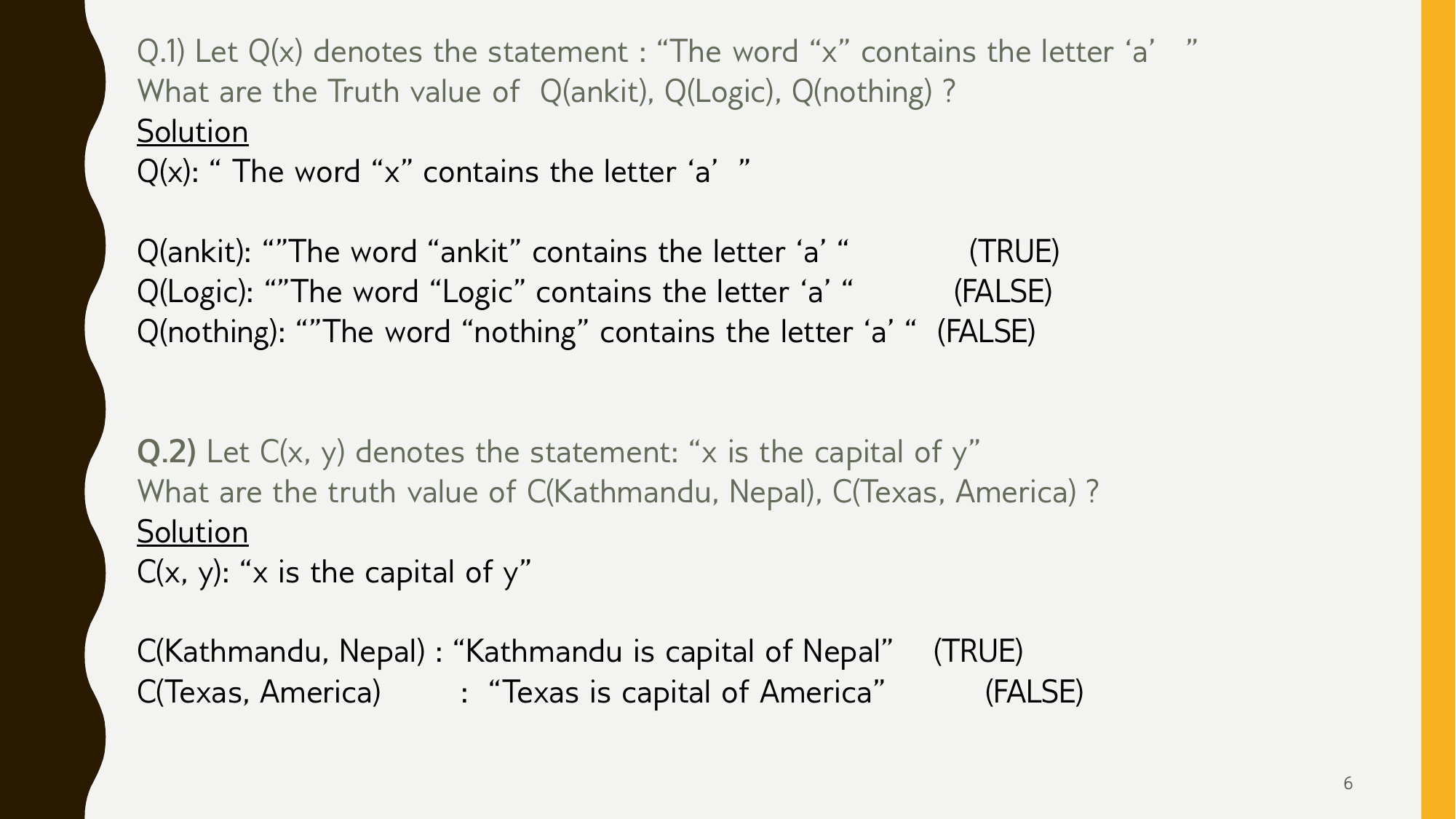

Q.1) Let Q(x) denotes the statement : “The word “x” contains the letter ‘a’   ”
What are the Truth value of  Q(ankit), Q(Logic), Q(nothing) ?
Solution
Q(x): “ The word “x” contains the letter ‘a’  ”

Q(ankit): “”The word “ankit” contains the letter ‘a’ “            (TRUE)
Q(Logic): “”The word “Logic” contains the letter ‘a’ “          (FALSE)
Q(nothing): “”The word “nothing” contains the letter ‘a’ “  (FALSE)

Q.2) Let C(x, y) denotes the statement: “x is the capital of y”
What are the truth value of C(Kathmandu, Nepal), C(Texas, America) ?
Solution
C(x, y): “x is the capital of y”
C(Kathmandu, Nepal) : “Kathmandu is capital of Nepal”    (TRUE)
C(Texas, America)        :  “Texas is capital of America”          (FALSE)

6